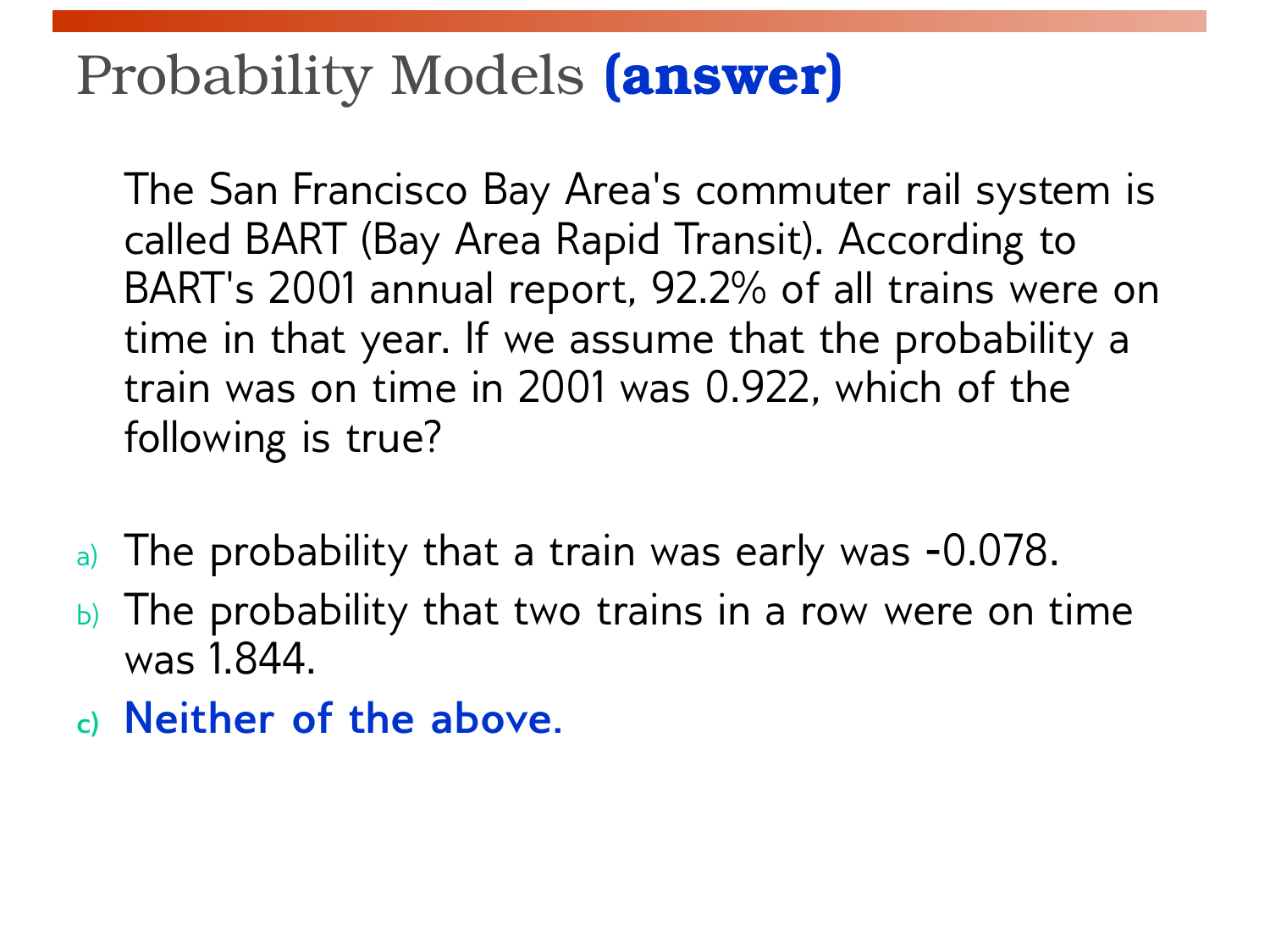

# Probability Models (answer)
	The San Francisco Bay Area's commuter rail system is called BART (Bay Area Rapid Transit). According to BART's 2001 annual report, 92.2% of all trains were on time in that year. If we assume that the probability a train was on time in 2001 was 0.922, which of the following is true?
The probability that a train was early was −0.078.
The probability that two trains in a row were on time was 1.844.
Neither of the above.